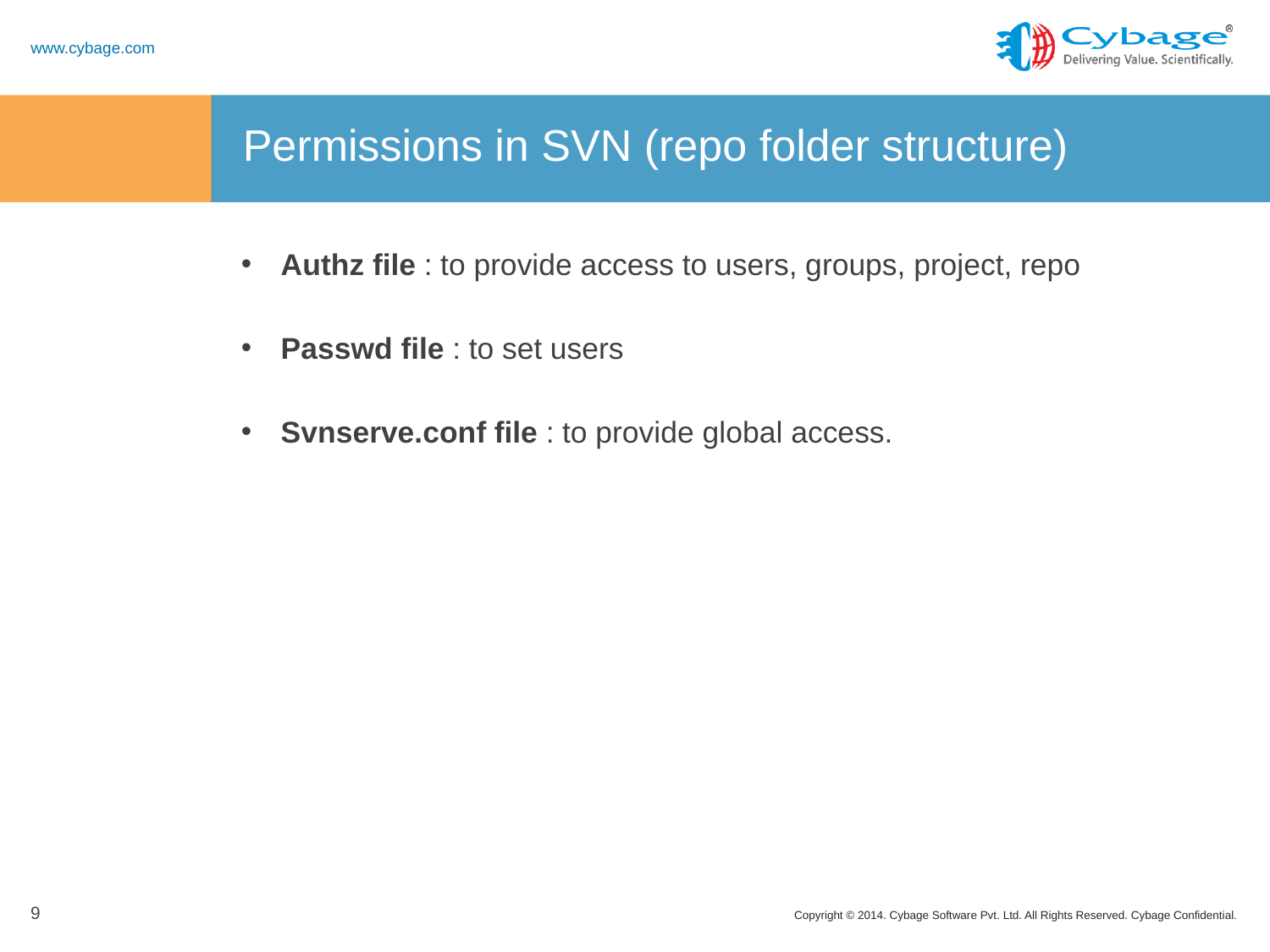

# Permissions in SVN (repo folder structure)
Authz file : to provide access to users, groups, project, repo

Passwd file : to set users

Svnserve.conf file : to provide global access.
9